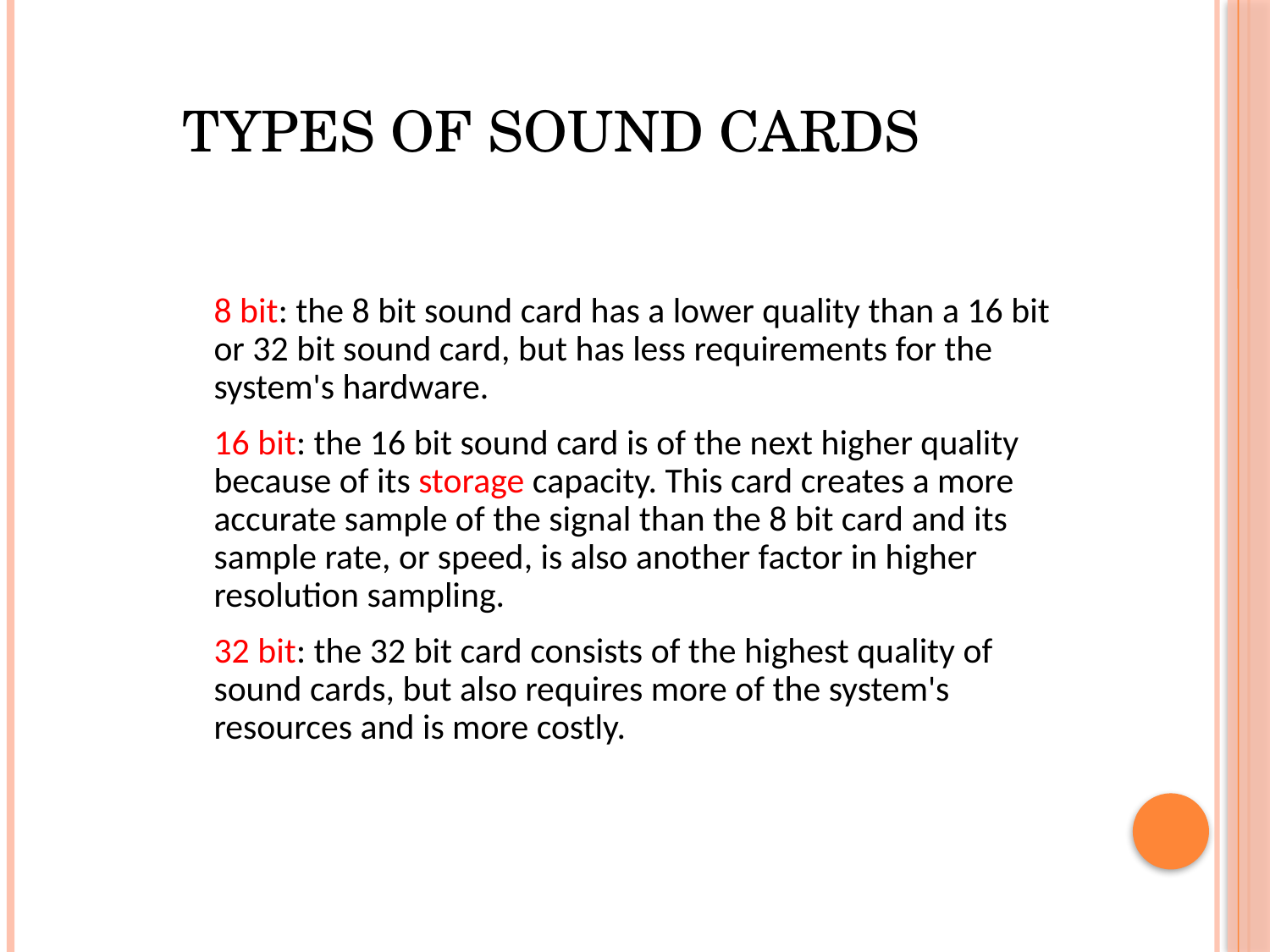

Types of Sound Cards
8 bit: the 8 bit sound card has a lower quality than a 16 bit or 32 bit sound card, but has less requirements for the system's hardware.
16 bit: the 16 bit sound card is of the next higher quality because of its storage capacity. This card creates a more accurate sample of the signal than the 8 bit card and its sample rate, or speed, is also another factor in higher resolution sampling.
32 bit: the 32 bit card consists of the highest quality of sound cards, but also requires more of the system's resources and is more costly.